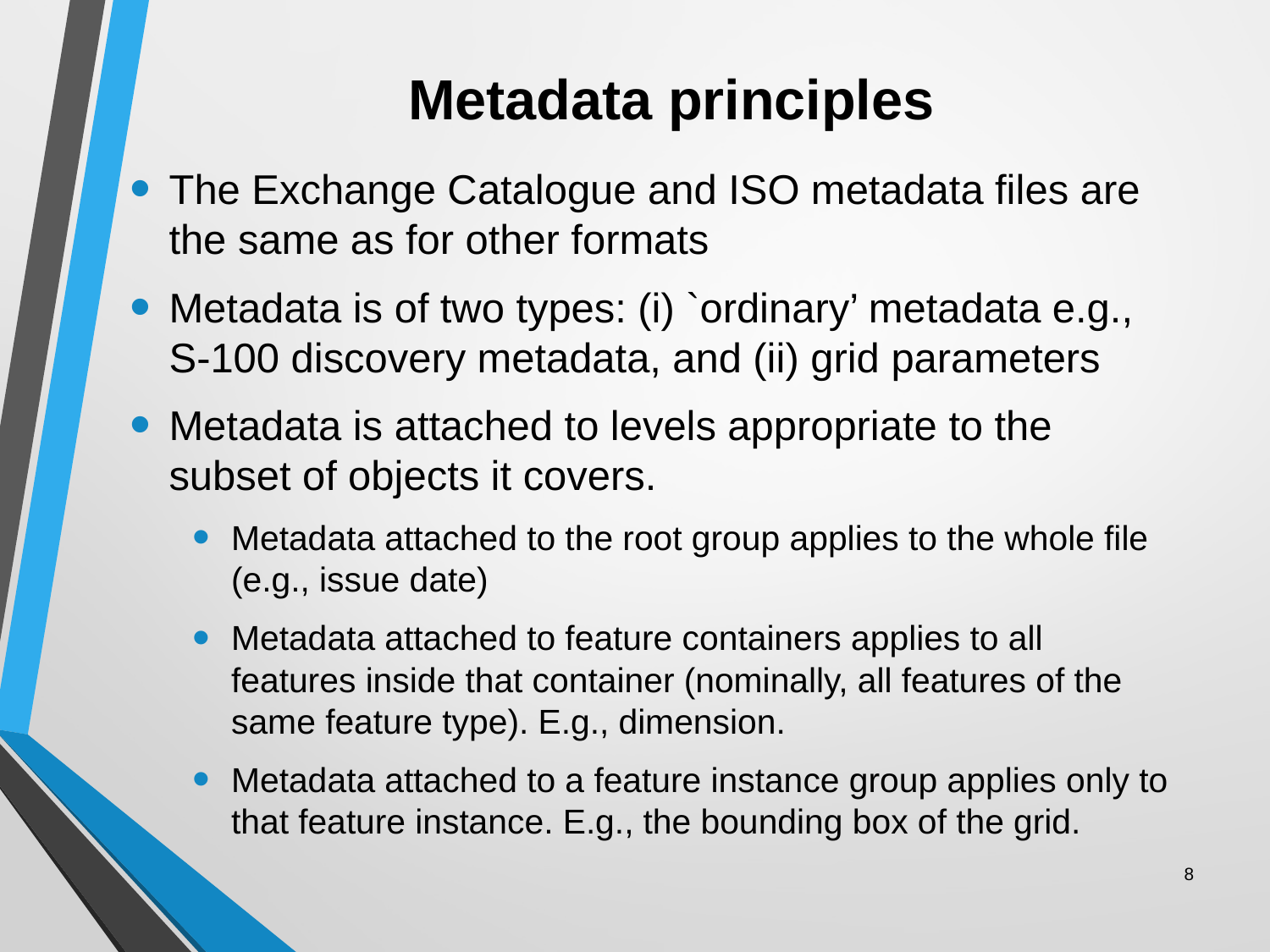

# Metadata principles
The Exchange Catalogue and ISO metadata files are the same as for other formats
Metadata is of two types: (i) `ordinary’ metadata e.g., S-100 discovery metadata, and (ii) grid parameters
Metadata is attached to levels appropriate to the subset of objects it covers.
Metadata attached to the root group applies to the whole file (e.g., issue date)
Metadata attached to feature containers applies to all features inside that container (nominally, all features of the same feature type). E.g., dimension.
Metadata attached to a feature instance group applies only to that feature instance. E.g., the bounding box of the grid.
8